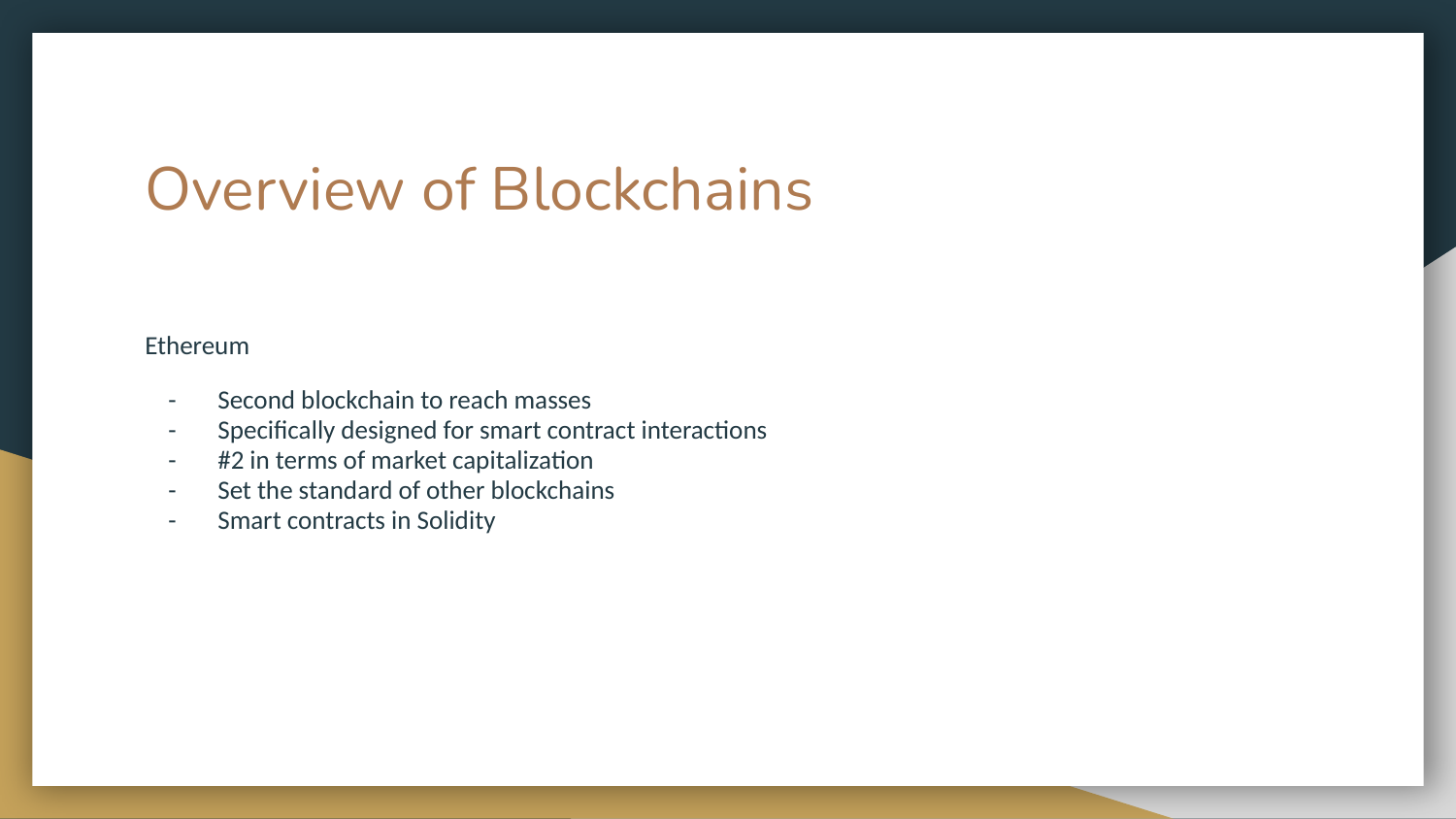

# Overview of Blockchains

Ethereum
Second blockchain to reach masses
Specifically designed for smart contract interactions
#2 in terms of market capitalization
Set the standard of other blockchains
Smart contracts in Solidity